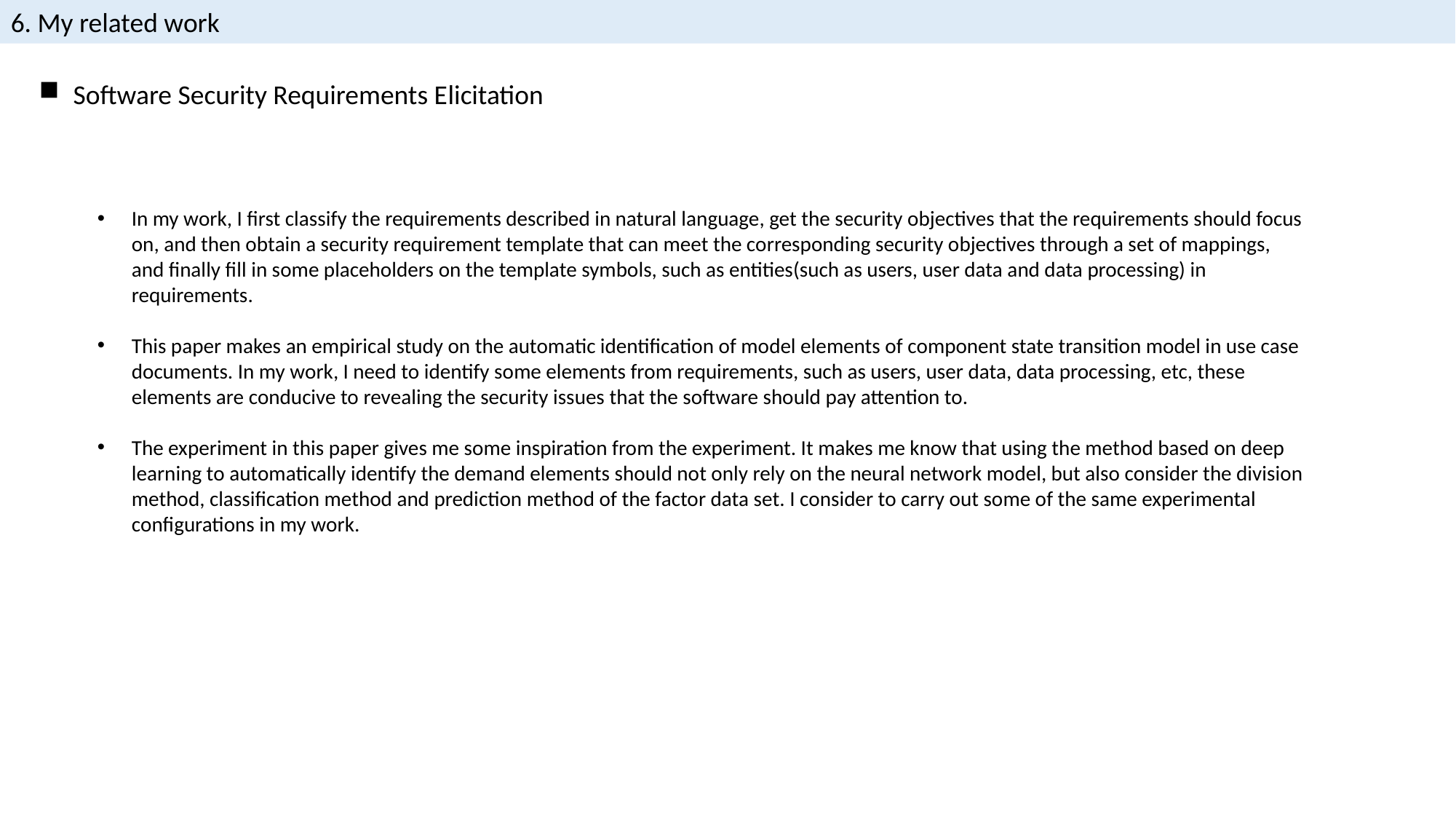

6. My related work
Software Security Requirements Elicitation
In my work, I first classify the requirements described in natural language, get the security objectives that the requirements should focus on, and then obtain a security requirement template that can meet the corresponding security objectives through a set of mappings, and finally fill in some placeholders on the template symbols, such as entities(such as users, user data and data processing) in requirements.

This paper makes an empirical study on the automatic identification of model elements of component state transition model in use case documents. In my work, I need to identify some elements from requirements, such as users, user data, data processing, etc, these elements are conducive to revealing the security issues that the software should pay attention to.

The experiment in this paper gives me some inspiration from the experiment. It makes me know that using the method based on deep learning to automatically identify the demand elements should not only rely on the neural network model, but also consider the division method, classification method and prediction method of the factor data set. I consider to carry out some of the same experimental configurations in my work.